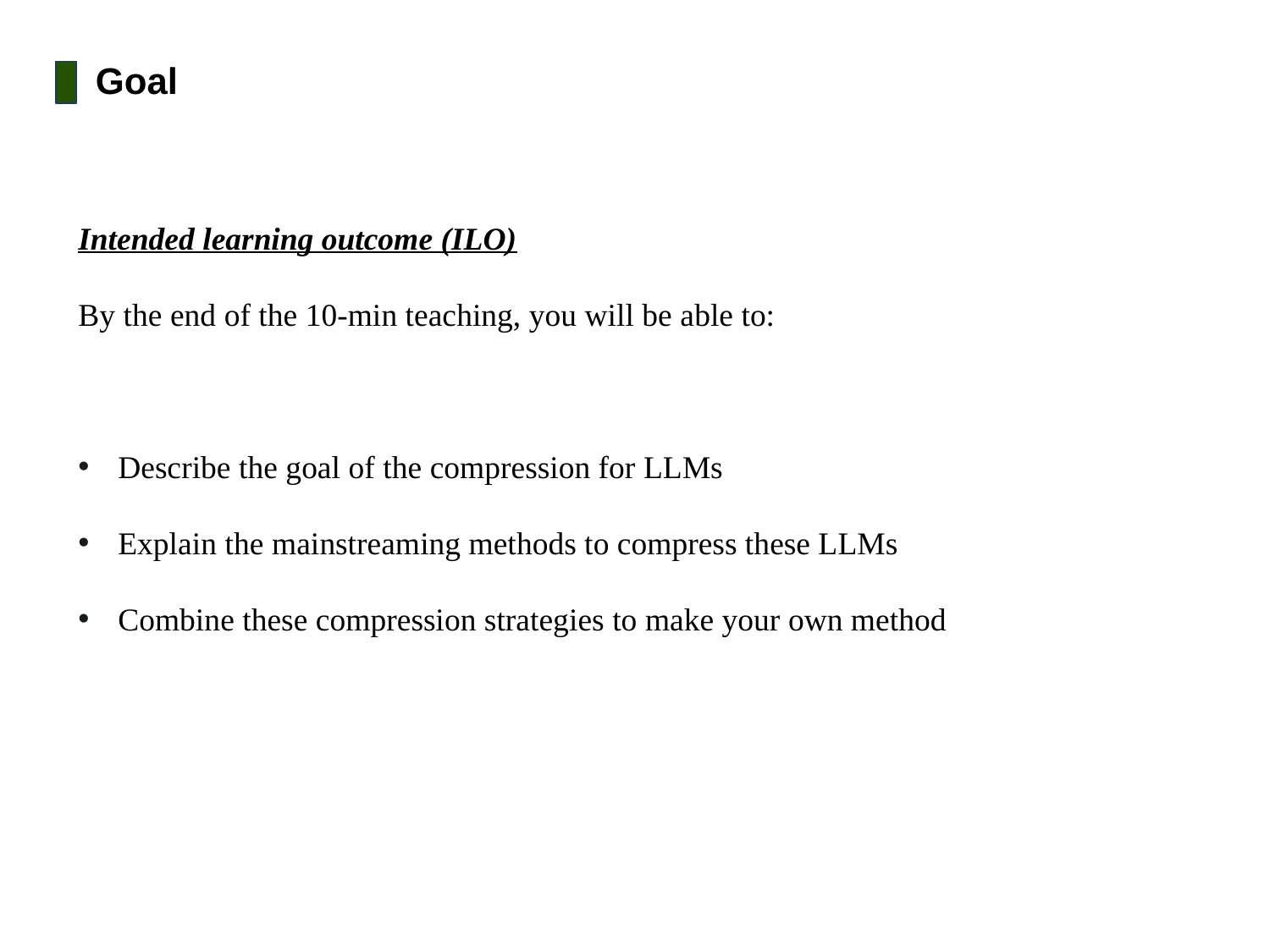

Goal
Intended learning outcome (ILO)
By the end of the 10-min teaching, you will be able to:

Describe the goal of the compression for LLMs
Explain the mainstreaming methods to compress these LLMs
Combine these compression strategies to make your own method